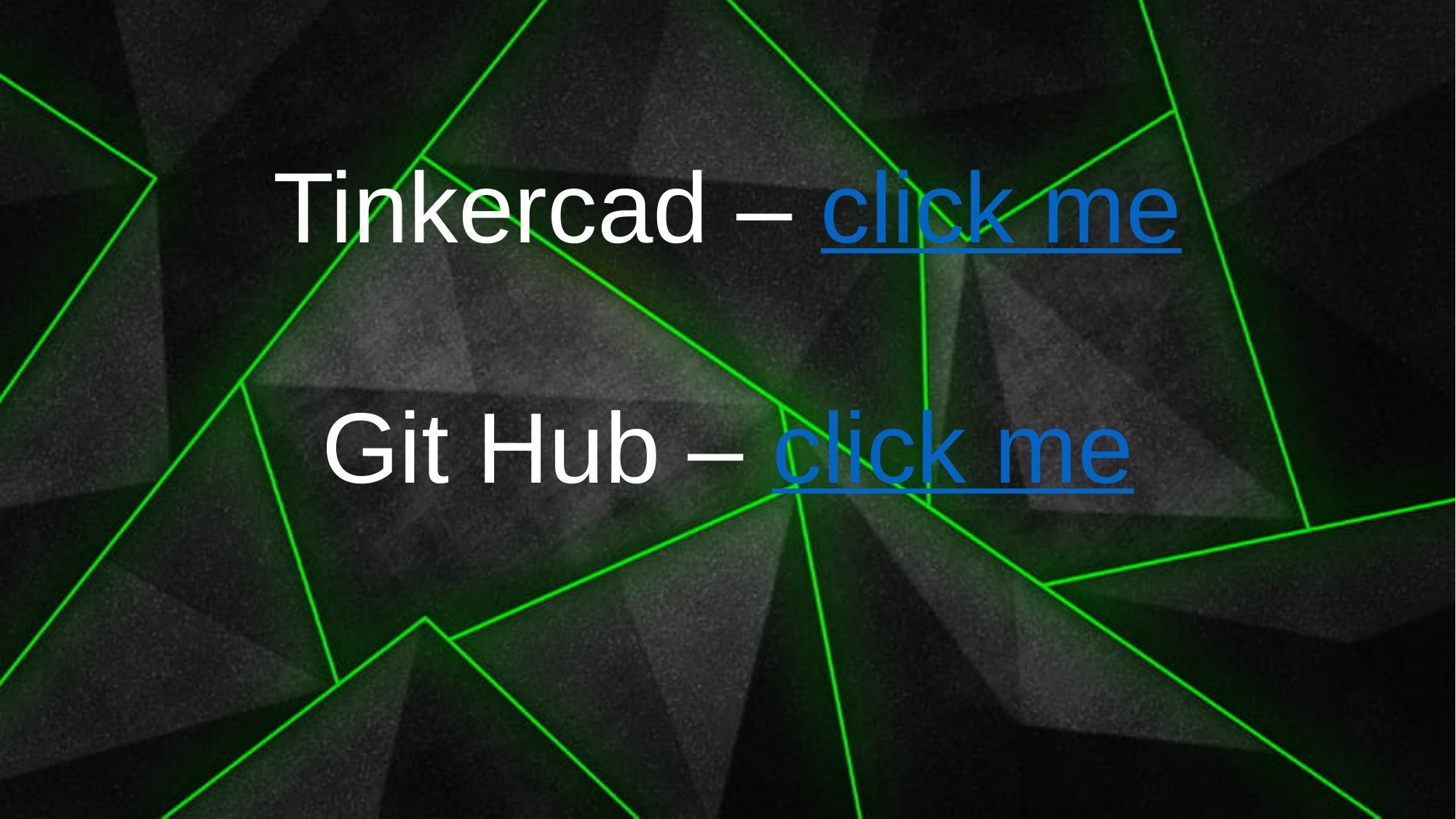

Tinkercad – click me

Git Hub – click me